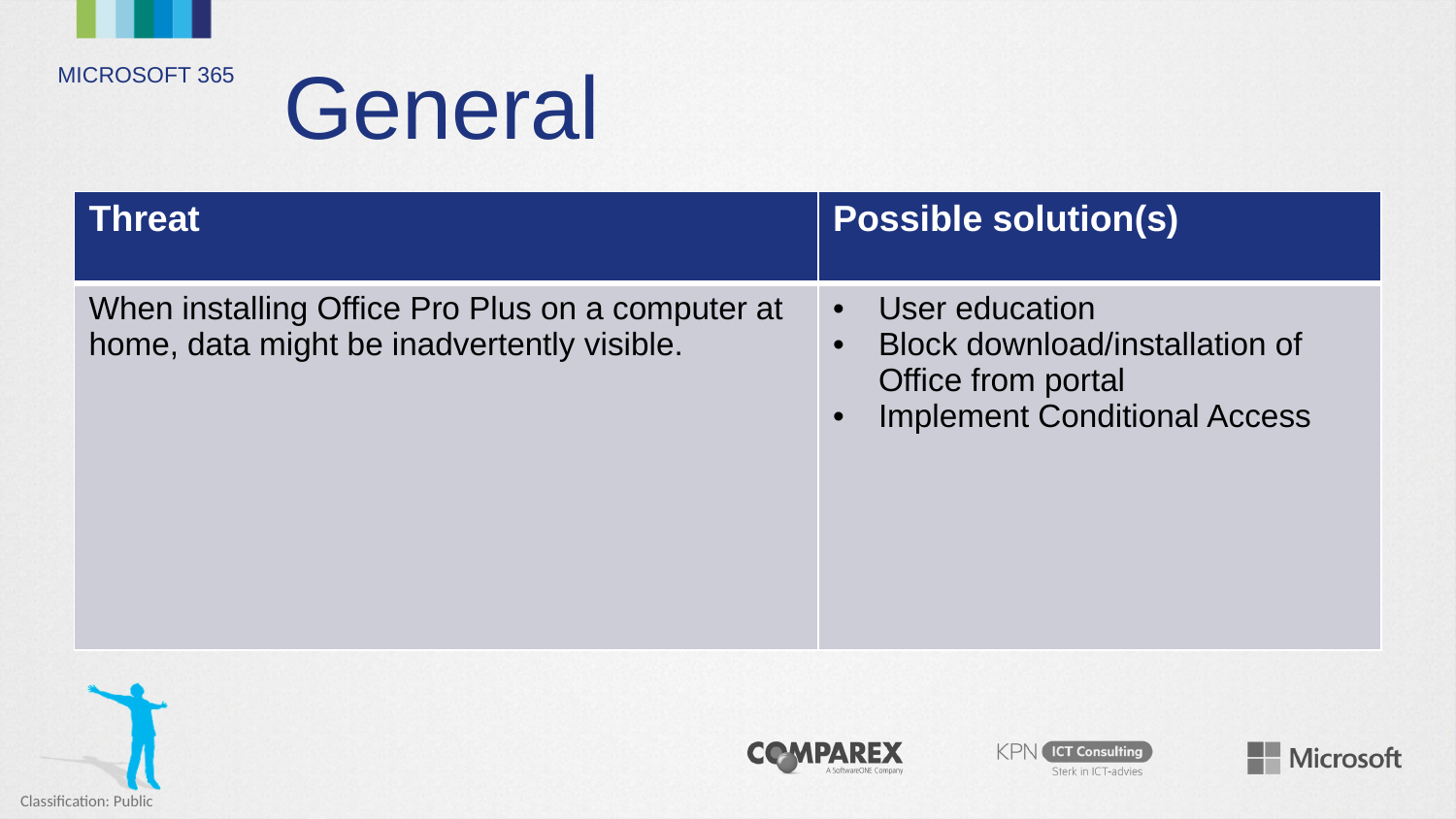

# General
| Threat | Possible solution(s) |
| --- | --- |
| When installing Office Pro Plus on a computer at home, data might be inadvertently visible. | User education Block download/installation of Office from portal Implement Conditional Access |